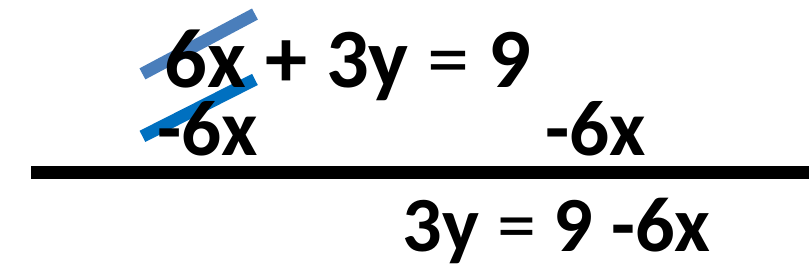

6x + 3y = 9

-6x                -6x

		3y = 9 -6x